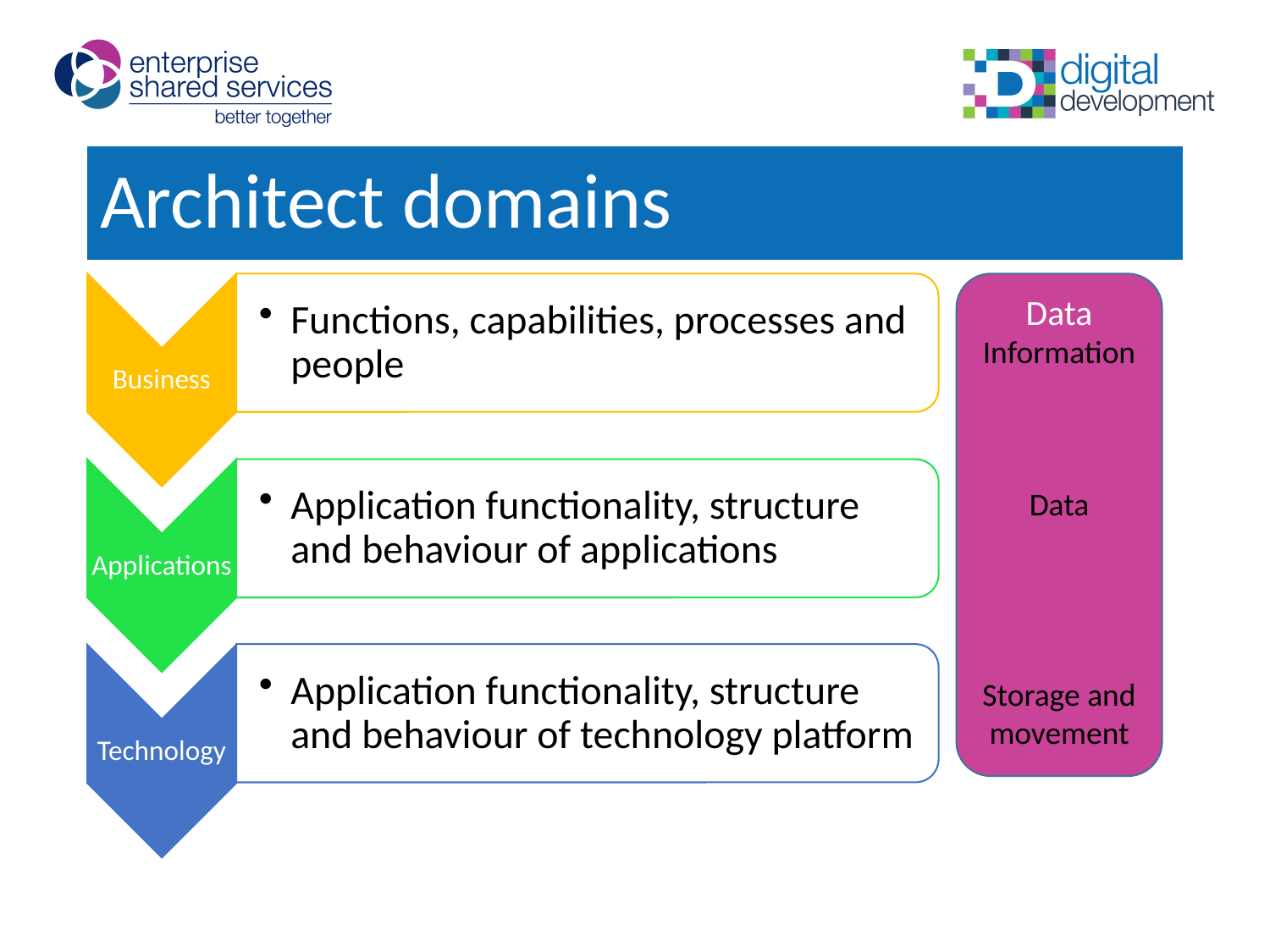

# Architect domains
Business
Functions, capabilities, processes and people
Applications
Application functionality, structure and behaviour of applications
Technology
Application functionality, structure and behaviour of technology platform
Data
Information

Data

Storage and movement